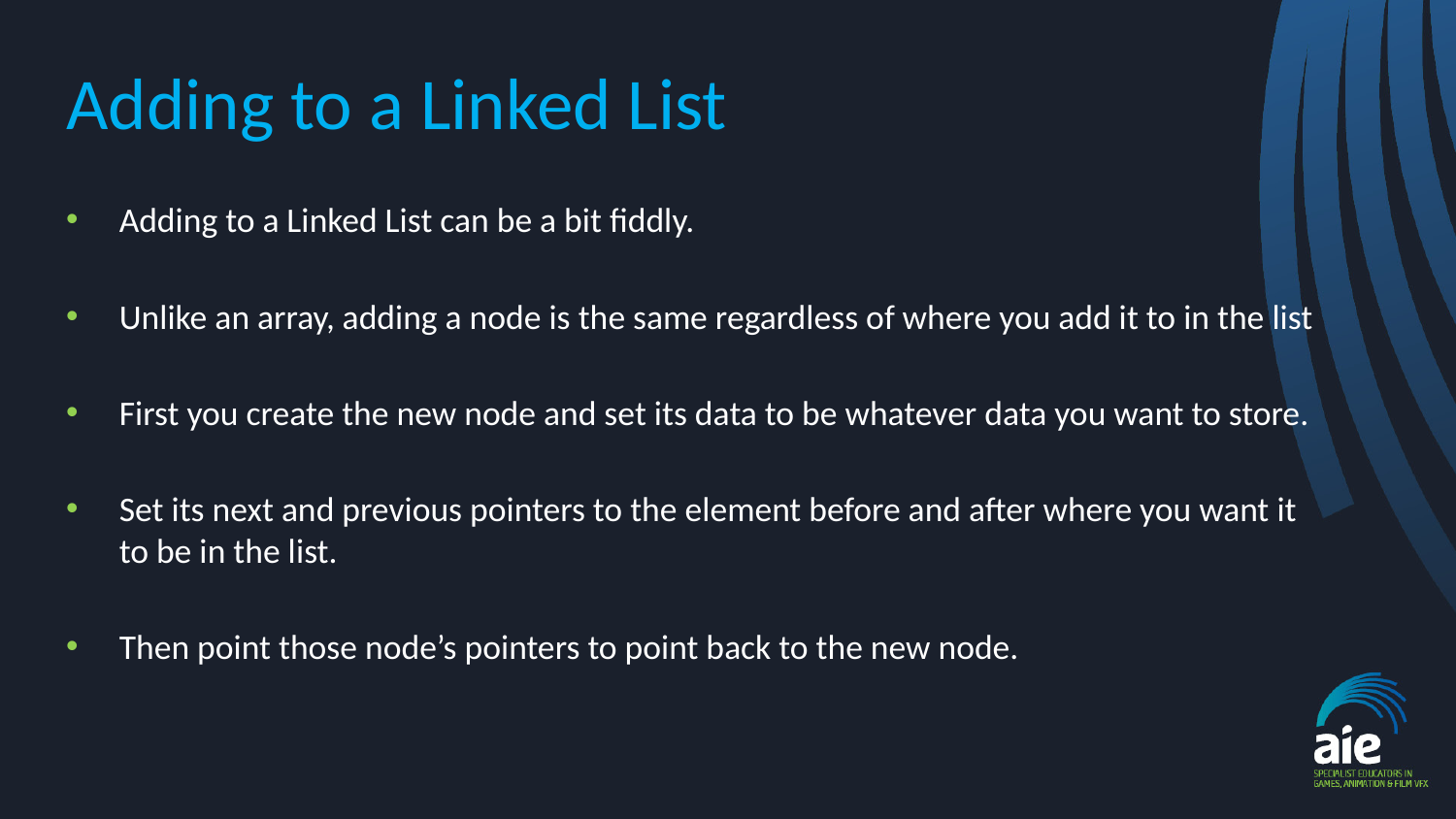

# Adding to a Linked List
Adding to a Linked List can be a bit fiddly.

Unlike an array, adding a node is the same regardless of where you add it to in the list

First you create the new node and set its data to be whatever data you want to store.

Set its next and previous pointers to the element before and after where you want it to be in the list.

Then point those node’s pointers to point back to the new node.